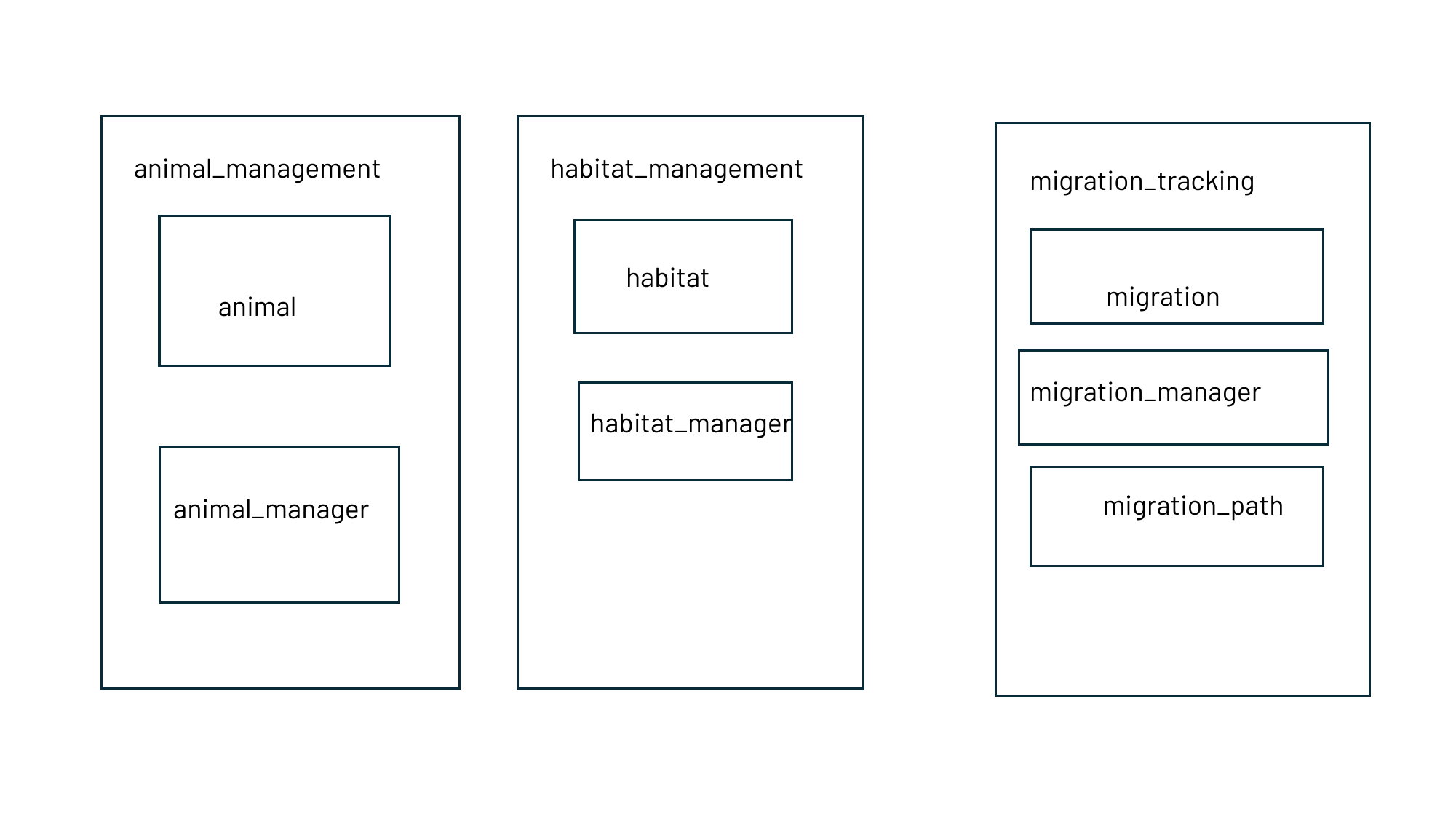

animal_management
habitat_management
migration_tracking

habitat
migration
animal

migration_manager

habitat_manager

migration_path
animal_manager